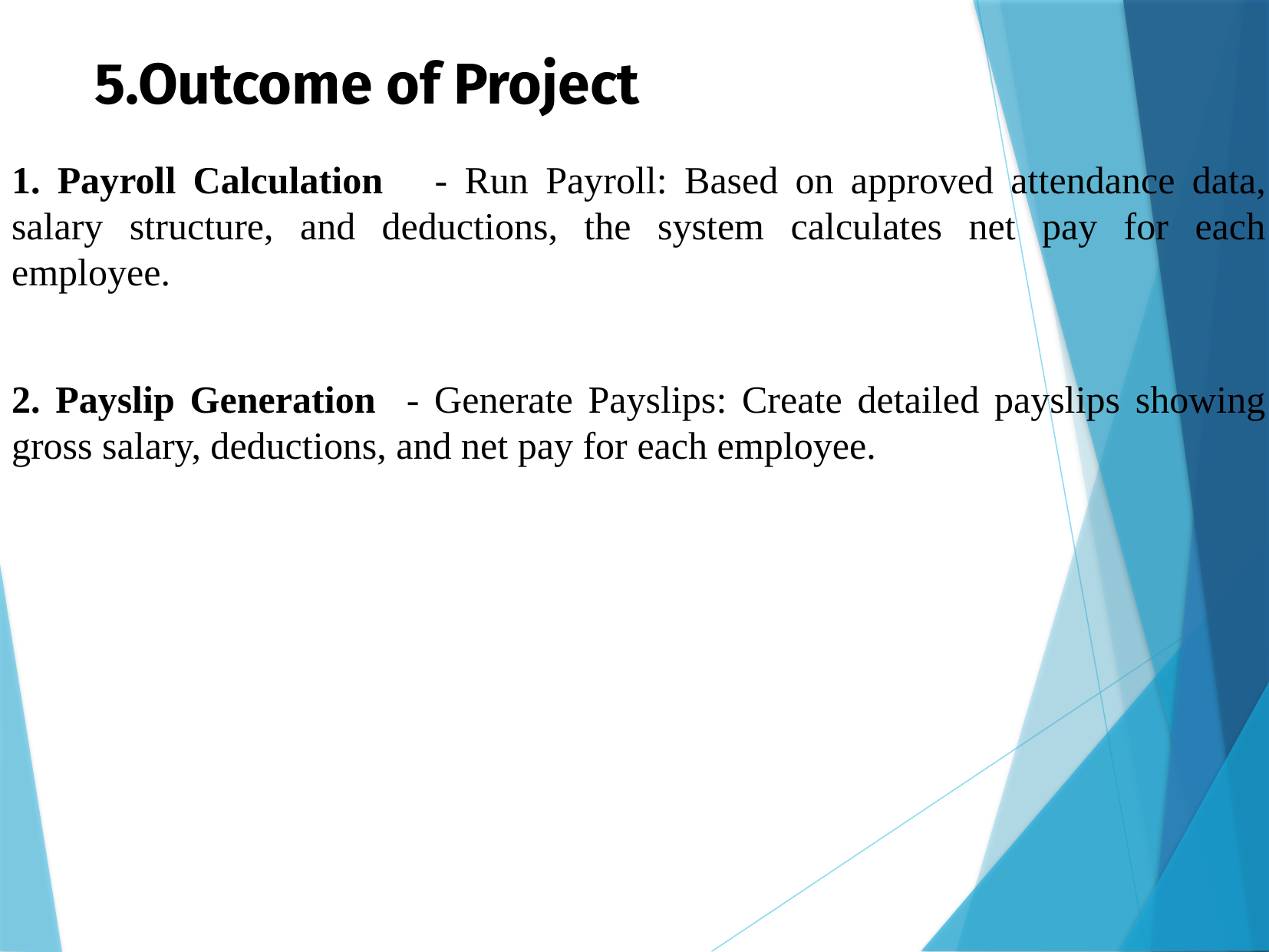

# 5.Outcome of Project
1. Payroll Calculation   - Run Payroll: Based on approved attendance data, salary structure, and deductions, the system calculates net pay for each employee.

2. Payslip Generation  - Generate Payslips: Create detailed payslips showing gross salary, deductions, and net pay for each employee.